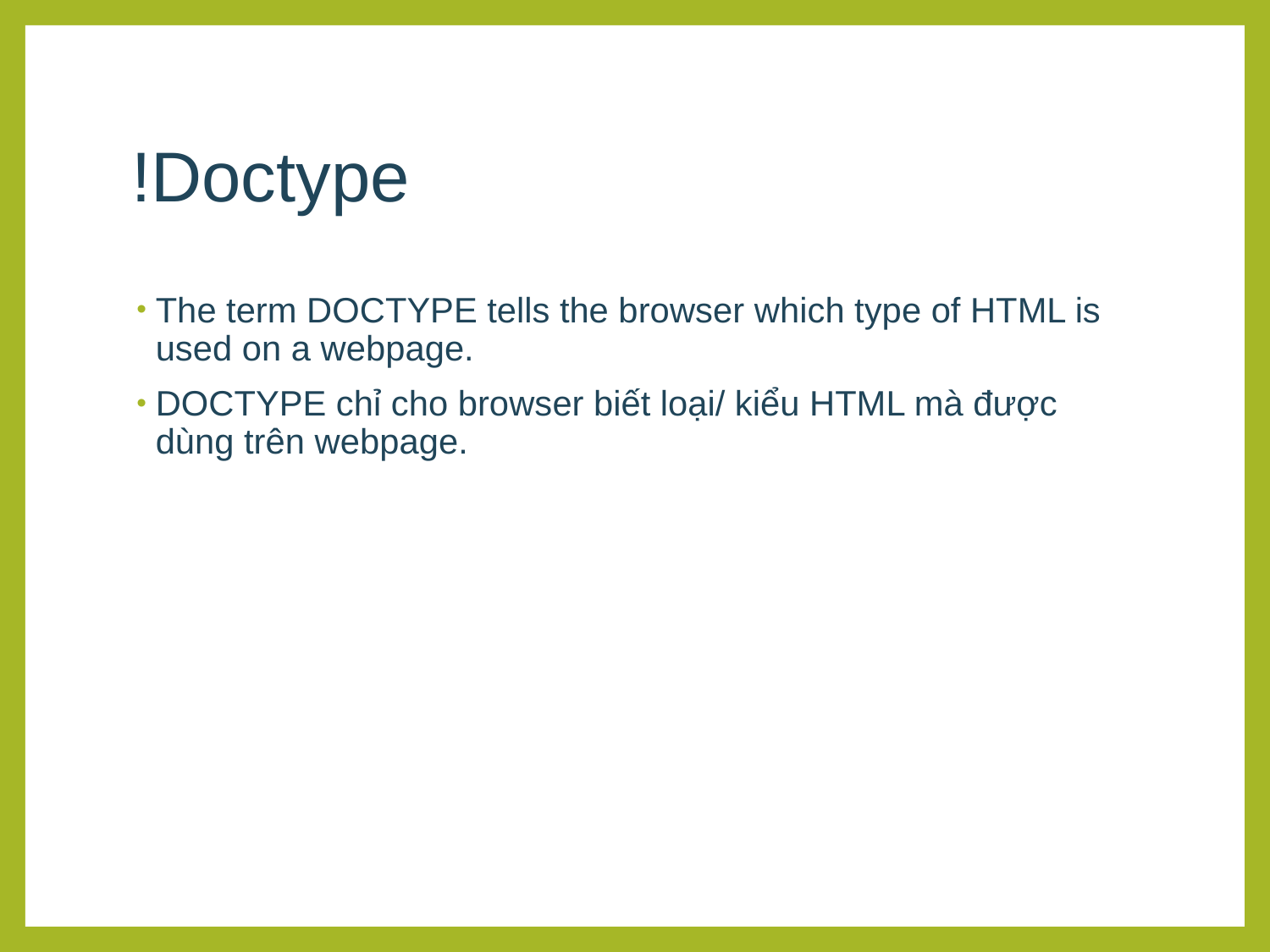

# !Doctype
The term DOCTYPE tells the browser which type of HTML is used on a webpage.
DOCTYPE chỉ cho browser biết loại/ kiểu HTML mà được dùng trên webpage.